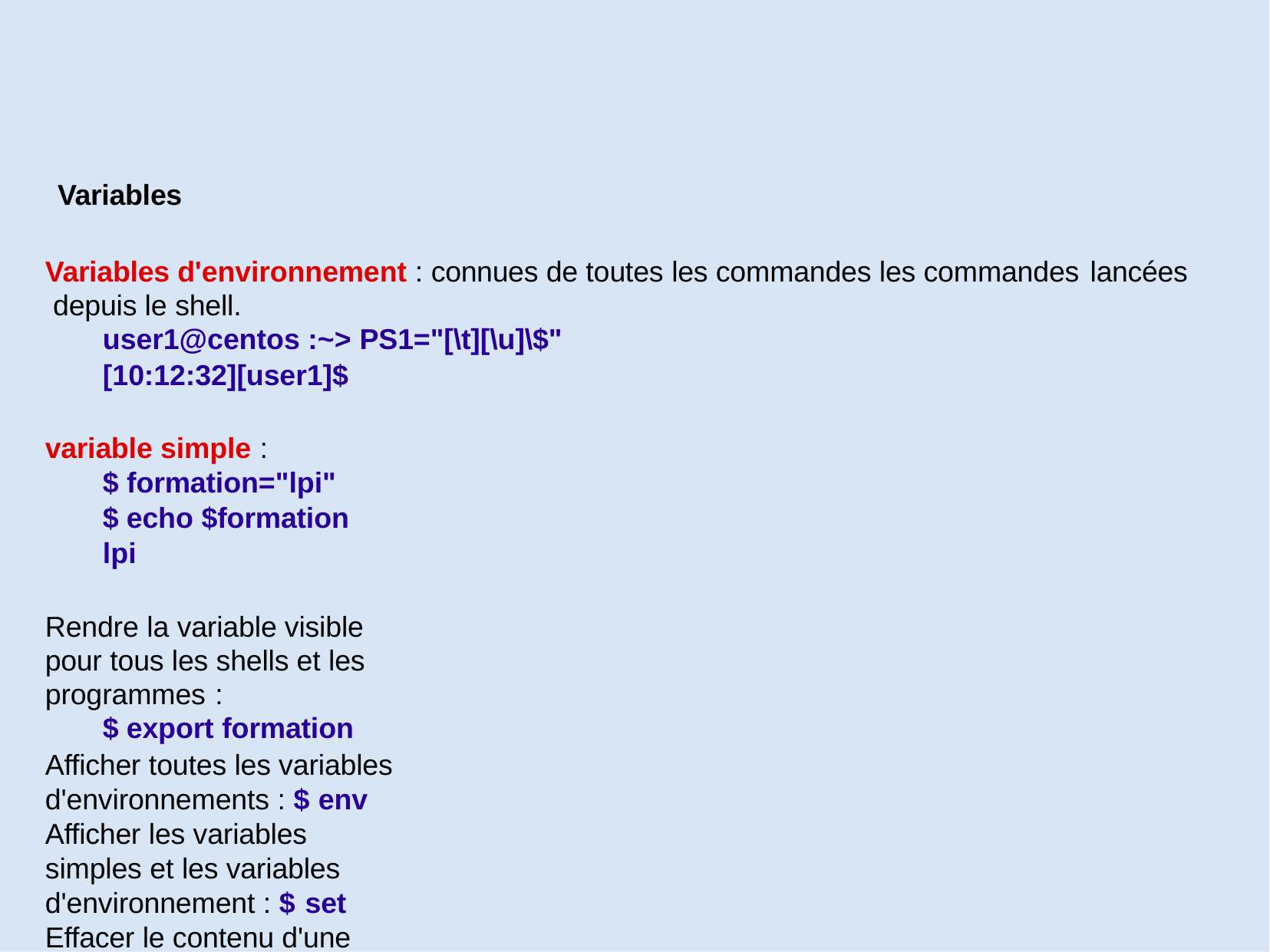

Variables

Variables d'environnement : connues de toutes les commandes les commandes lancées
depuis le shell.
user1@centos :~> PS1="[\t][\u]\$"
[10:12:32][user1]$

variable simple :
$ formation="lpi"
$ echo $formation  lpi

Rendre la variable visible pour tous les shells et les programmes :
$ export formation
Afficher toutes les variables d'environnements : $ env
Afficher les variables simples et les variables d'environnement : $ set
Effacer le contenu d'une variable : $ unset formation
6